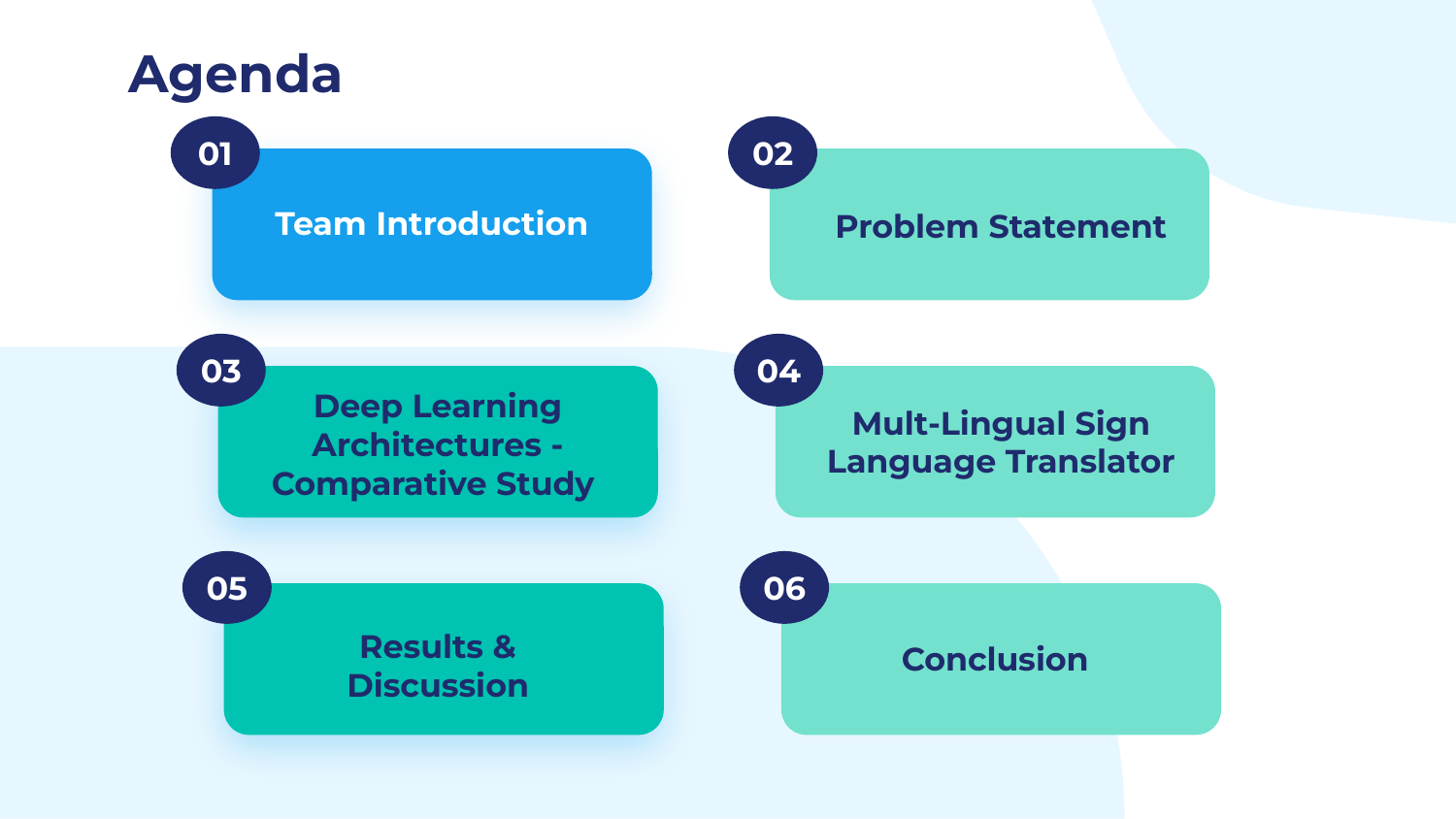

# Agenda

01
02

Team Introduction
Problem Statement

03
04

Deep Learning Architectures - Comparative Study
Mult-Lingual Sign Language Translator

05
06

Results & Discussion
Conclusion